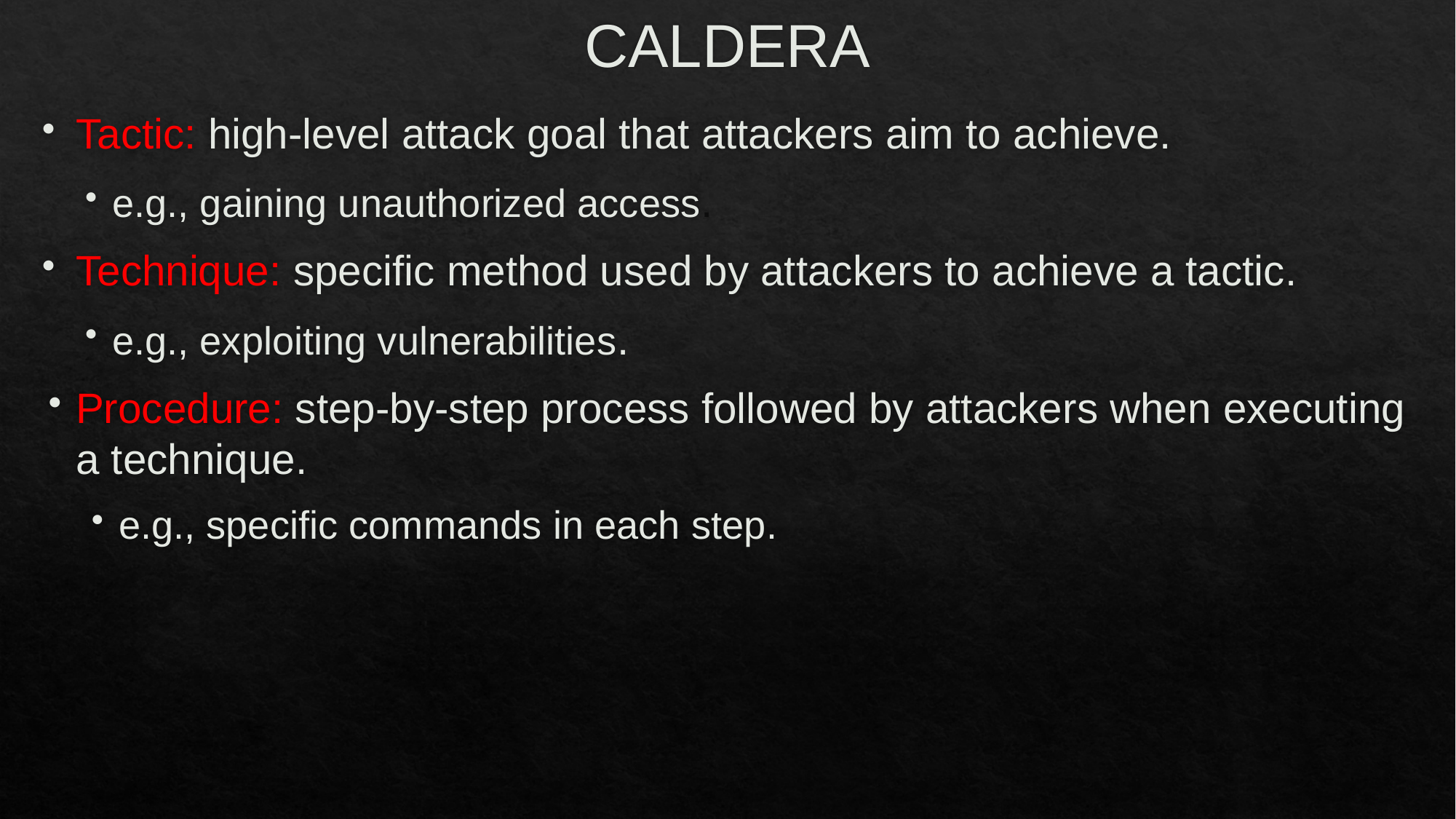

# CALDERA
Tactic: high-level attack goal that attackers aim to achieve.
e.g., gaining unauthorized access.
Technique: specific method used by attackers to achieve a tactic.
e.g., exploiting vulnerabilities.
Procedure: step-by-step process followed by attackers when executing a technique.
e.g., specific commands in each step.